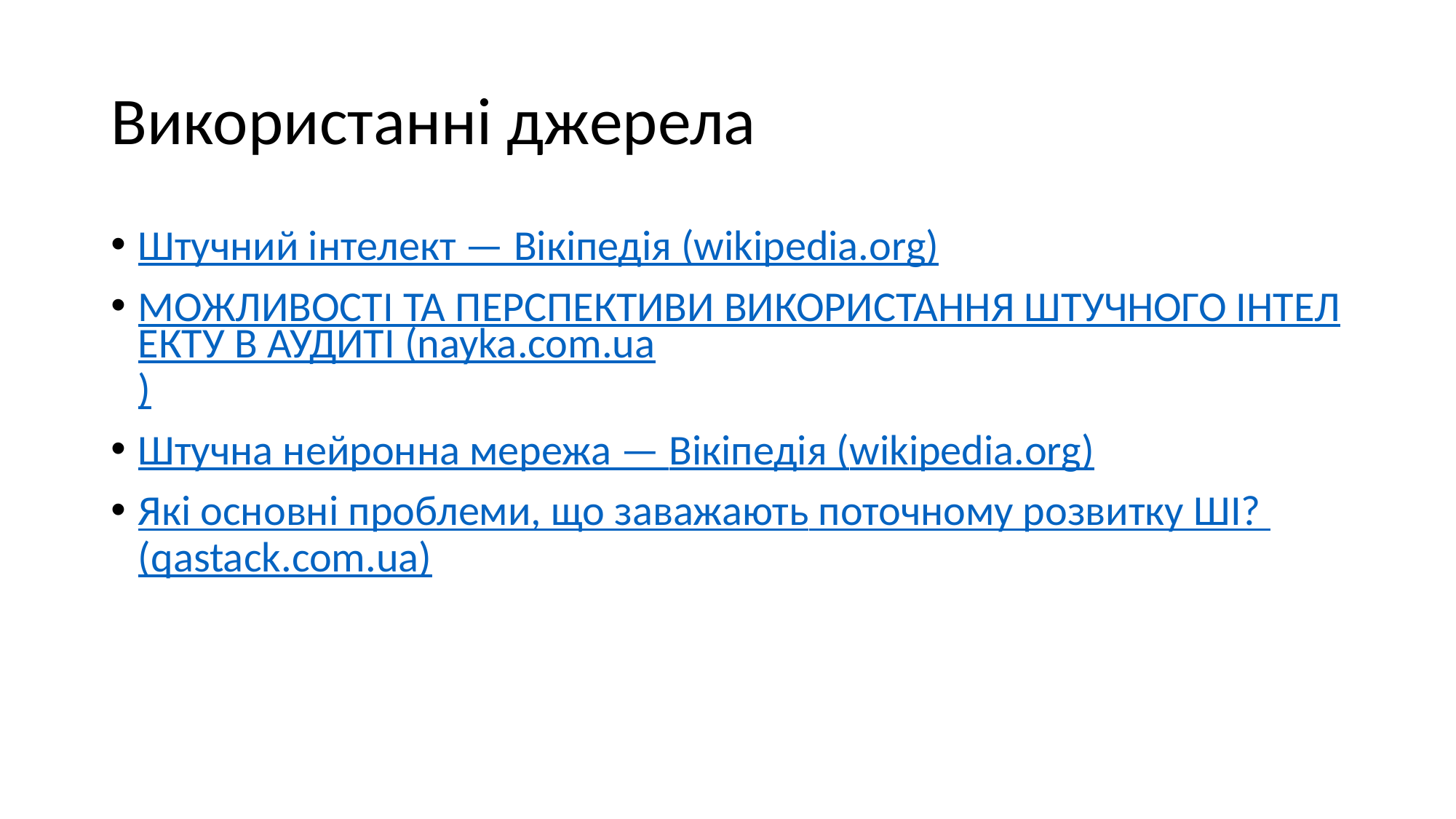

# Використанні джерела
Штучний інтелект — Вікіпедія (wikipedia.org)
МОЖЛИВОСТІ ТА ПЕРСПЕКТИВИ ВИКОРИСТАННЯ ШТУЧНОГО ІНТЕЛЕКТУ В АУДИТІ (nayka.com.ua)
Штучна нейронна мережа — Вікіпедія (wikipedia.org)
Які основні проблеми, що заважають поточному розвитку ШІ? (qastack.com.ua)